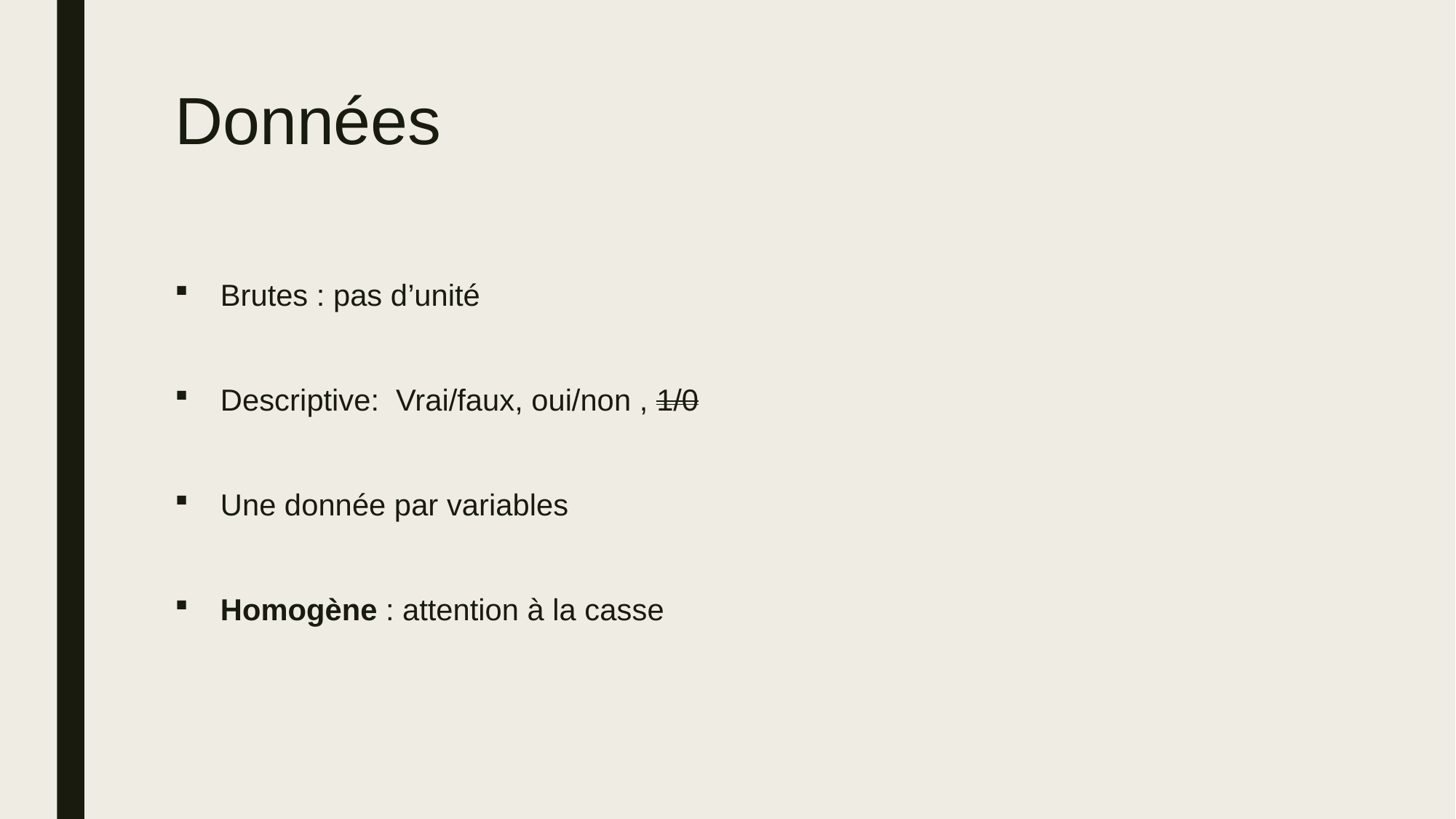

# Données
Brutes : pas d’unité

Descriptive:  Vrai/faux, oui/non , 1/0

Une donnée par variables

Homogène : attention à la casse